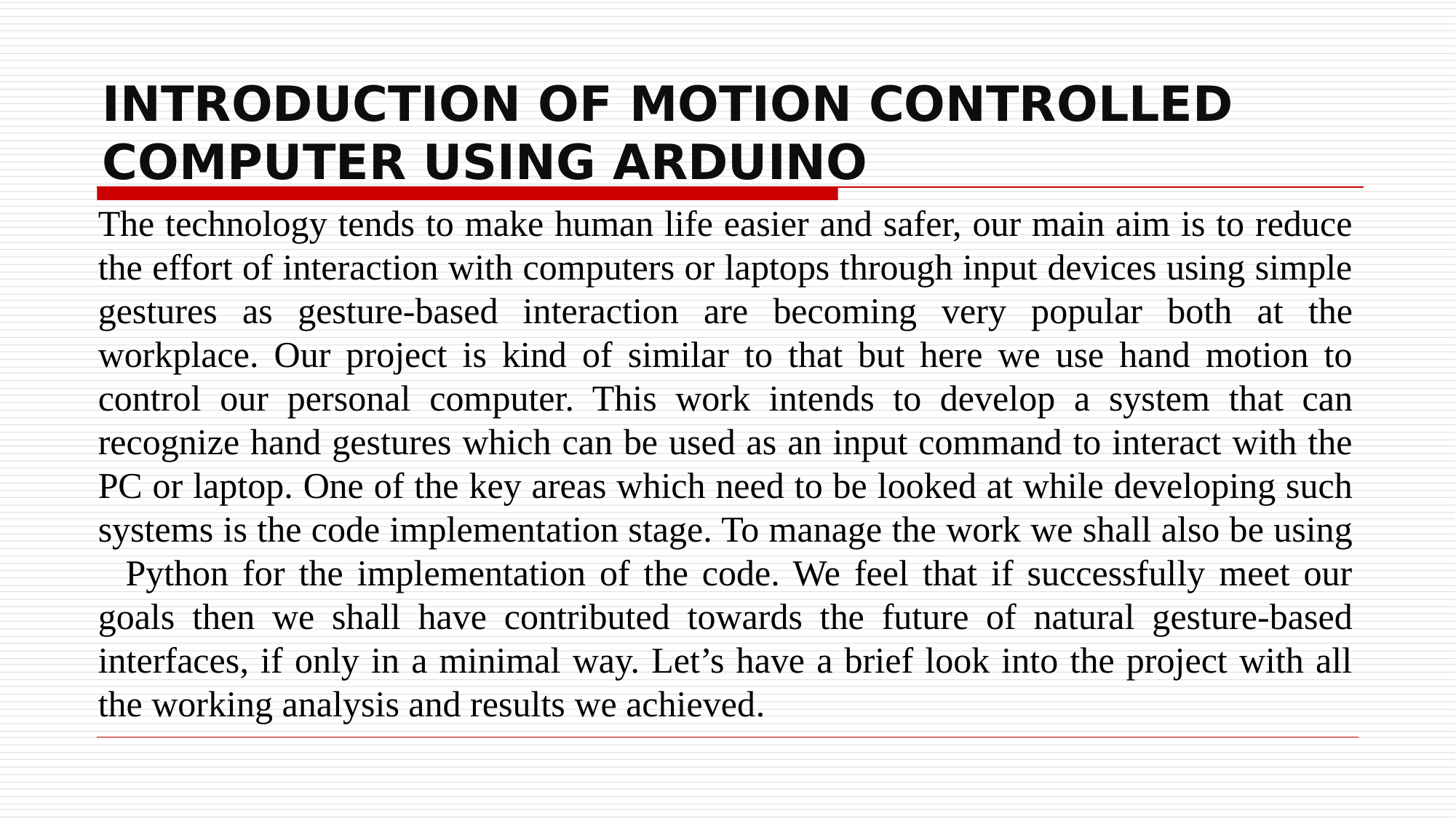

# INTRODUCTION OF MOTION CONTROLLED COMPUTER USING ARDUINO
The technology tends to make human life easier and safer, our main aim is to reduce the effort of interaction with computers or laptops through input devices using simple gestures as gesture-based interaction are becoming very popular both at the workplace. Our project is kind of similar to that but here we use hand motion to control our personal computer. This work intends to develop a system that can recognize hand gestures which can be used as an input command to interact with the PC or laptop. One of the key areas which need to be looked at while developing such systems is the code implementation stage. To manage the work we shall also be using   Python for the implementation of the code. We feel that if successfully meet our goals then we shall have contributed towards the future of natural gesture-based interfaces, if only in a minimal way. Let’s have a brief look into the project with all the working analysis and results we achieved.